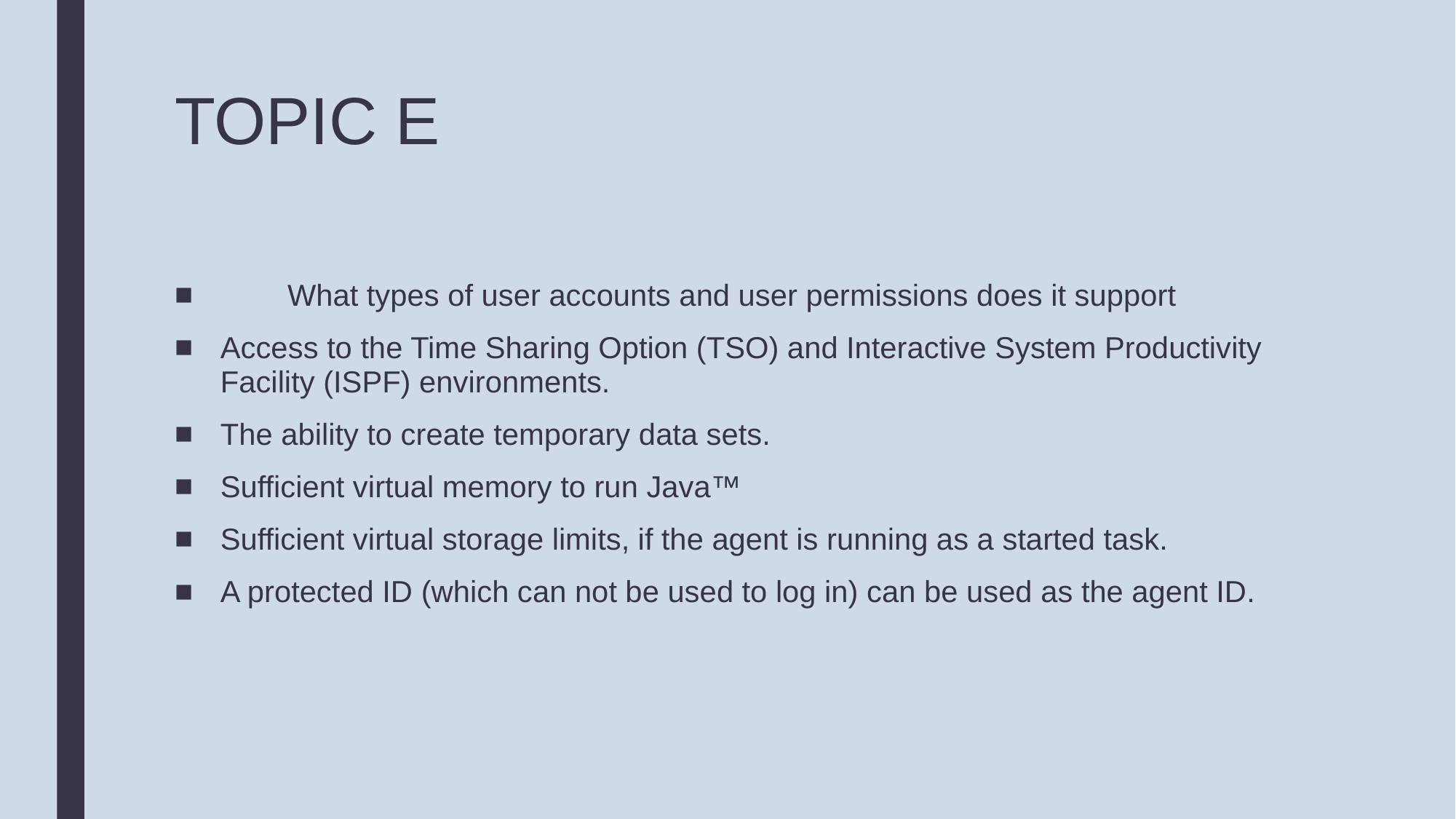

# TOPIC E
        What types of user accounts and user permissions does it support
Access to the Time Sharing Option (TSO) and Interactive System Productivity Facility (ISPF) environments.
The ability to create temporary data sets.
Sufficient virtual memory to run Java™
Sufficient virtual storage limits, if the agent is running as a started task.
A protected ID (which can not be used to log in) can be used as the agent ID.